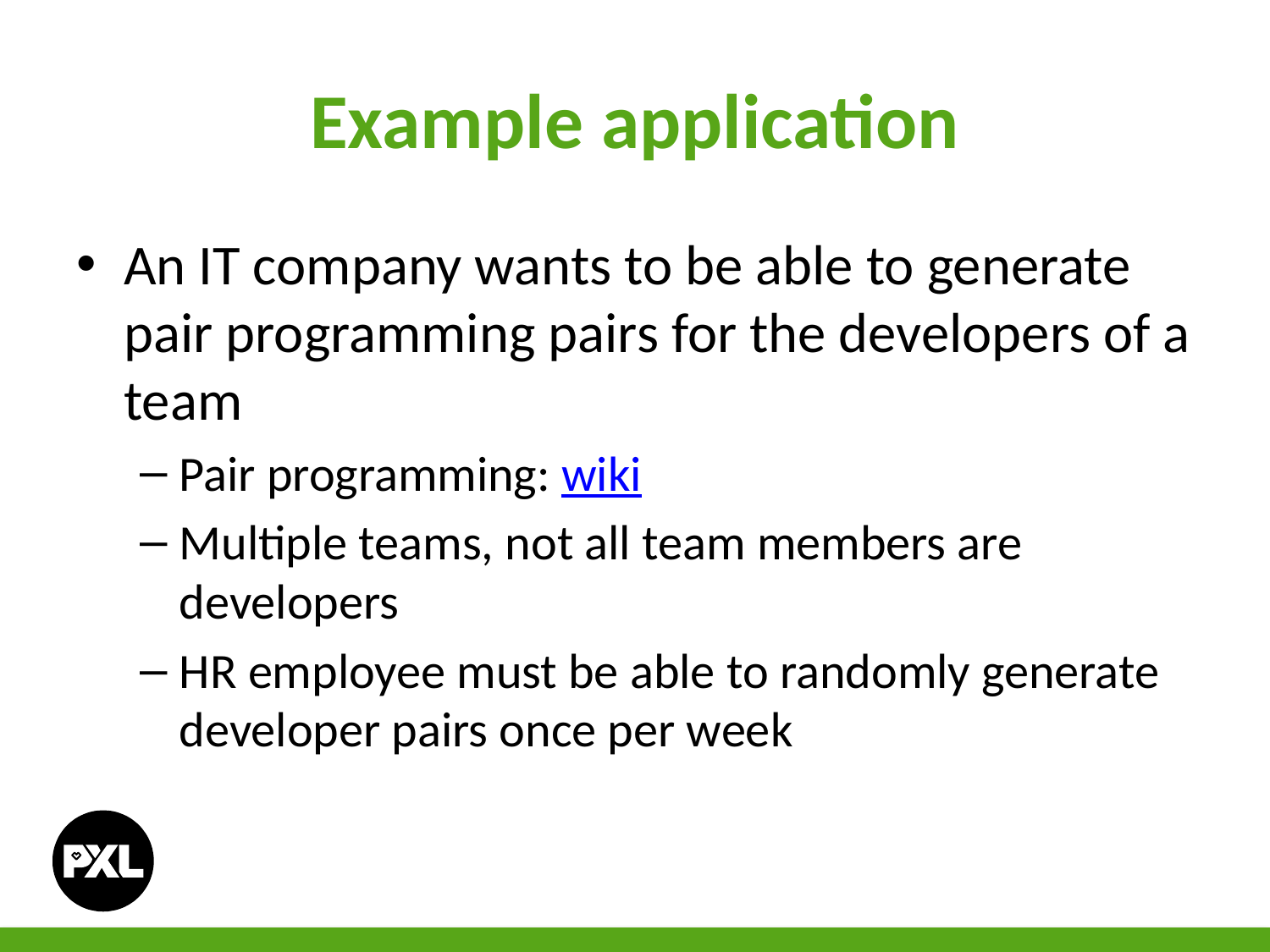

# Example application
An IT company wants to be able to generate pair programming pairs for the developers of a team
Pair programming: wiki
Multiple teams, not all team members are developers
HR employee must be able to randomly generate developer pairs once per week